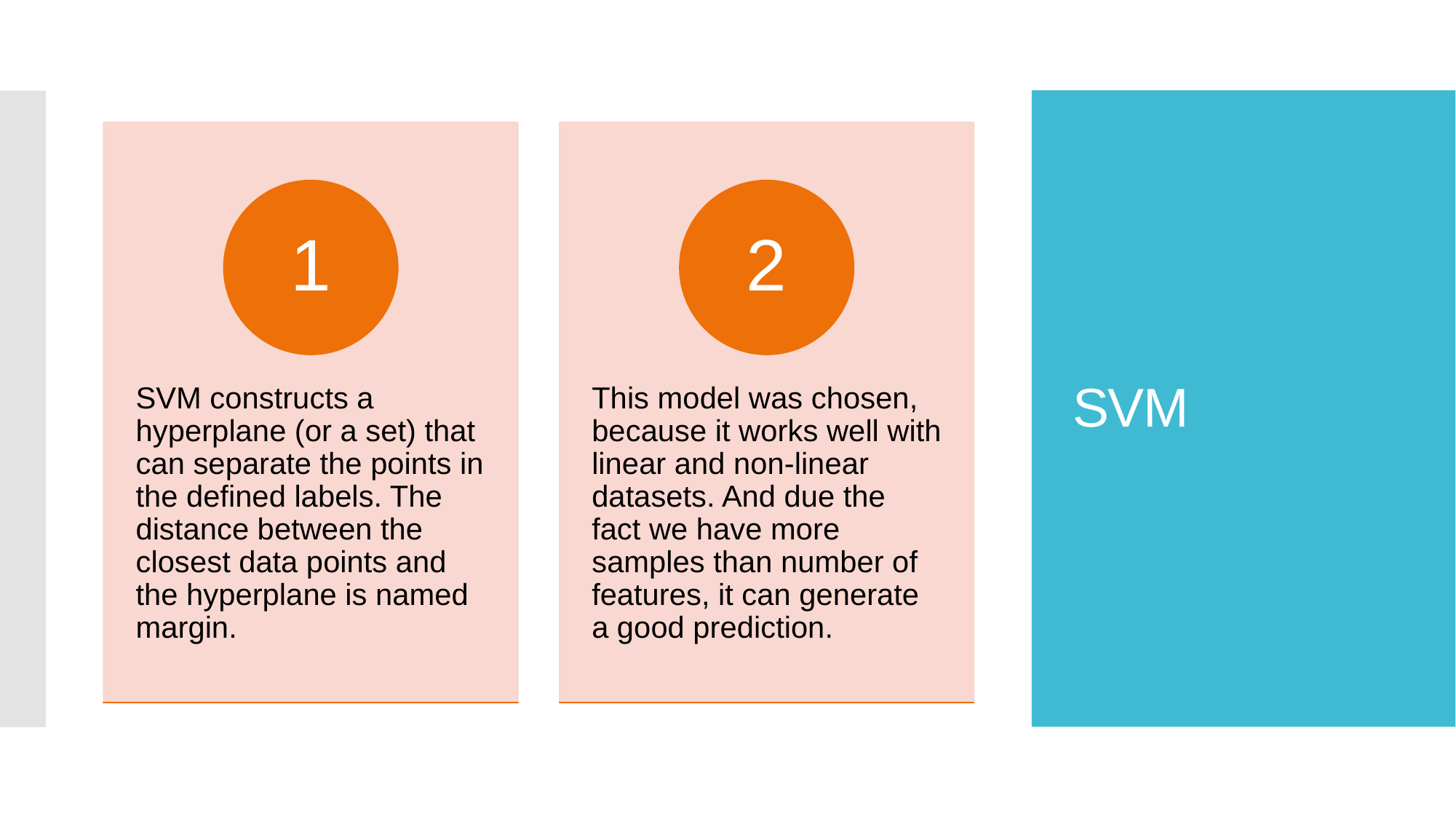

SVM constructs a hyperplane (or a set) that can separate the points in the defined labels. The distance between the closest data points and the hyperplane is named margin.
1
This model was chosen, because it works well with linear and non-linear datasets. And due the fact we have more samples than number of features, it can generate a good prediction.
2
# SVM